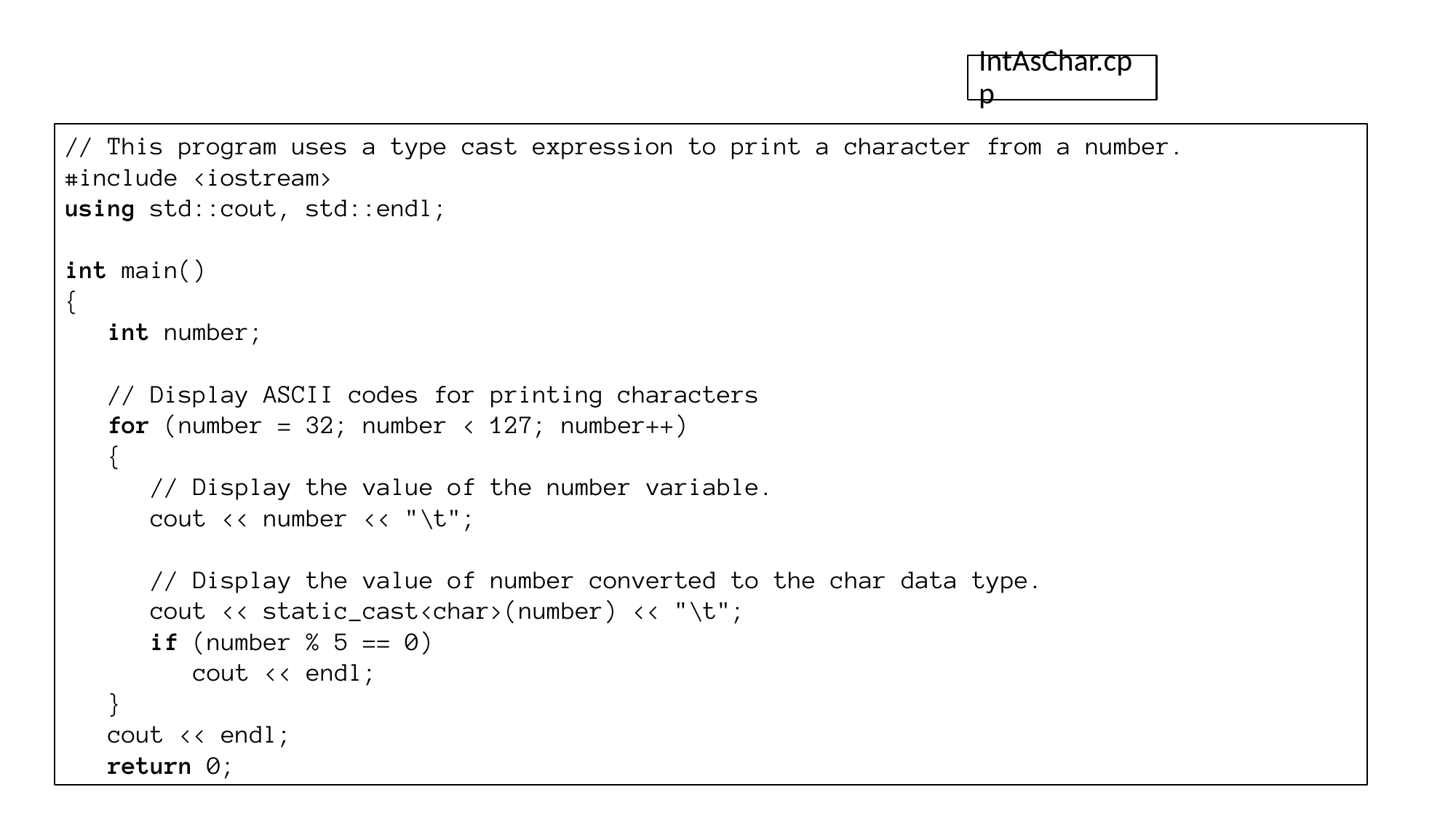

# IntAsChar.cpp
// This program uses a type cast expression to print a character from a number.
#include <iostream>
using std::cout, std::endl;

int main()
{
   int number;

   // Display ASCII codes for printing characters
   for (number = 32; number < 127; number++)
   {
      // Display the value of the number variable.
      cout << number << "\t";

      // Display the value of number converted to the char data type.
      cout << static_cast<char>(number) << "\t";
      if (number % 5 == 0)
         cout << endl;
   }
   cout << endl;
   return 0;